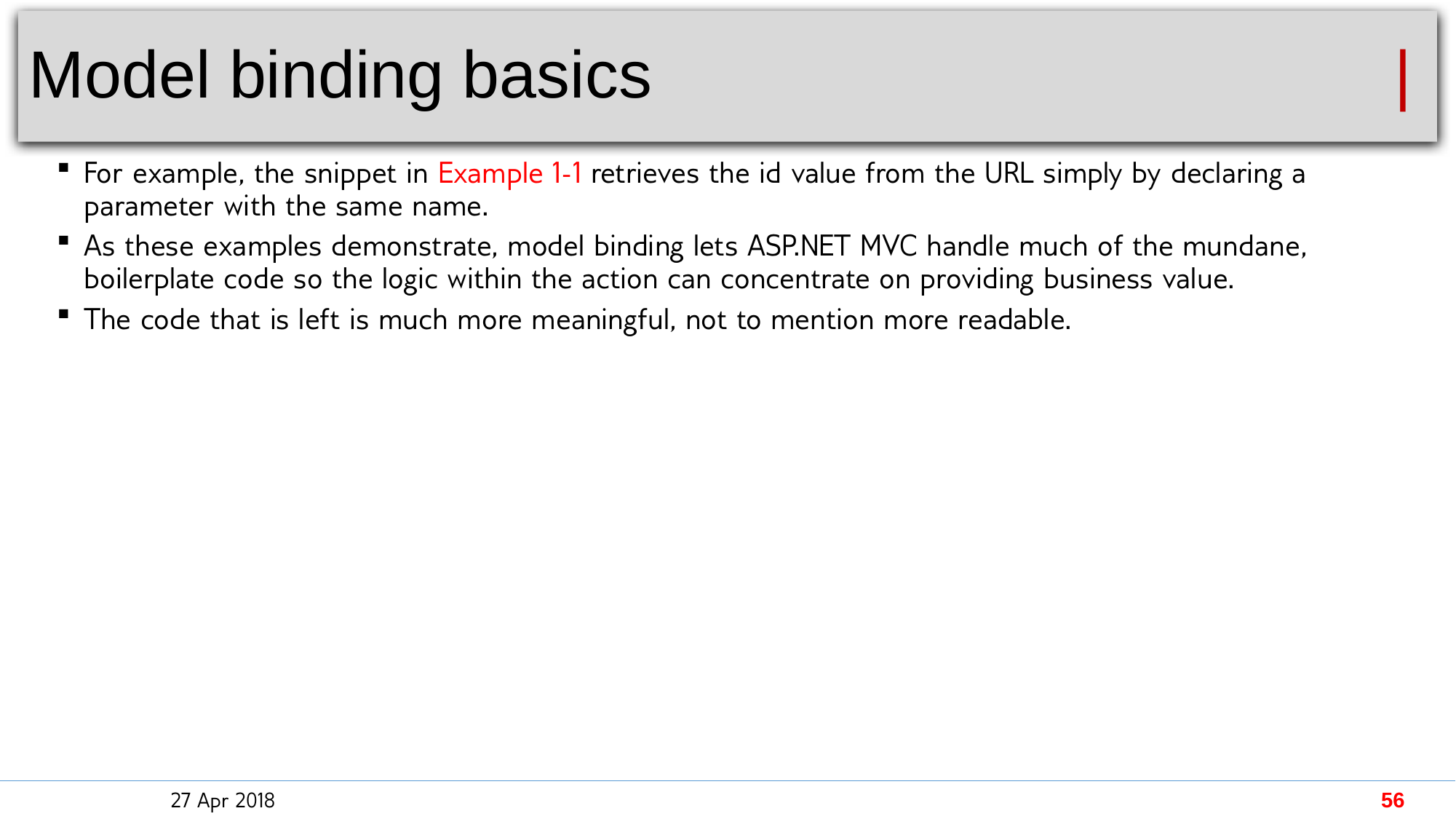

# Model binding basics							   |
For example, the snippet in Example 1-1 retrieves the id value from the URL simply by declaring a parameter with the same name.
As these examples demonstrate, model binding lets ASP.NET MVC handle much of the mundane, boilerplate code so the logic within the action can concentrate on providing business value.
The code that is left is much more meaningful, not to mention more readable.
27 Apr 2018
56